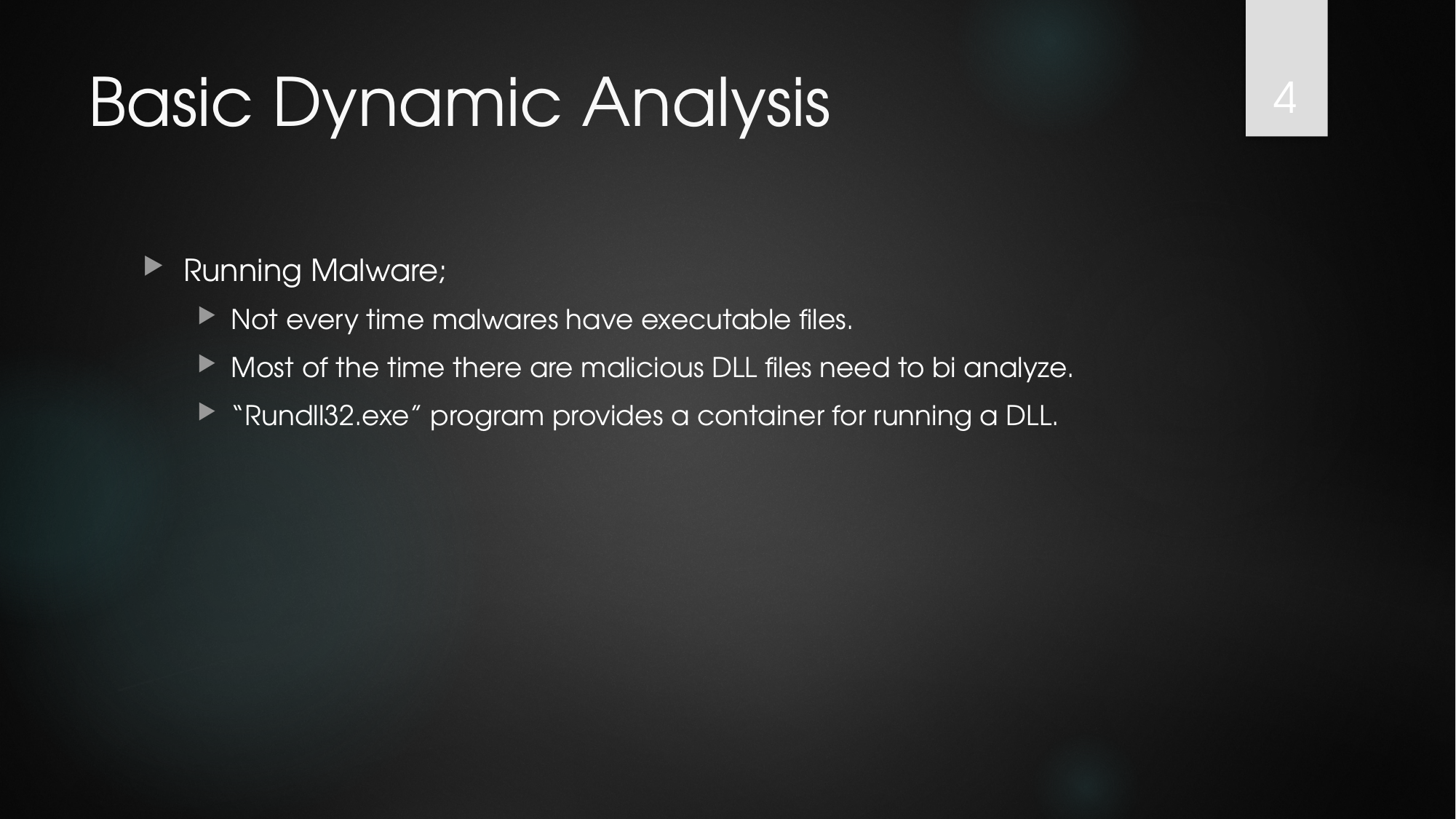

4
# Basic Dynamic Analysis
Running Malware;
Not every time malwares have executable files.
Most of the time there are malicious DLL files need to bi analyze.
“Rundll32.exe” program provides a container for running a DLL.